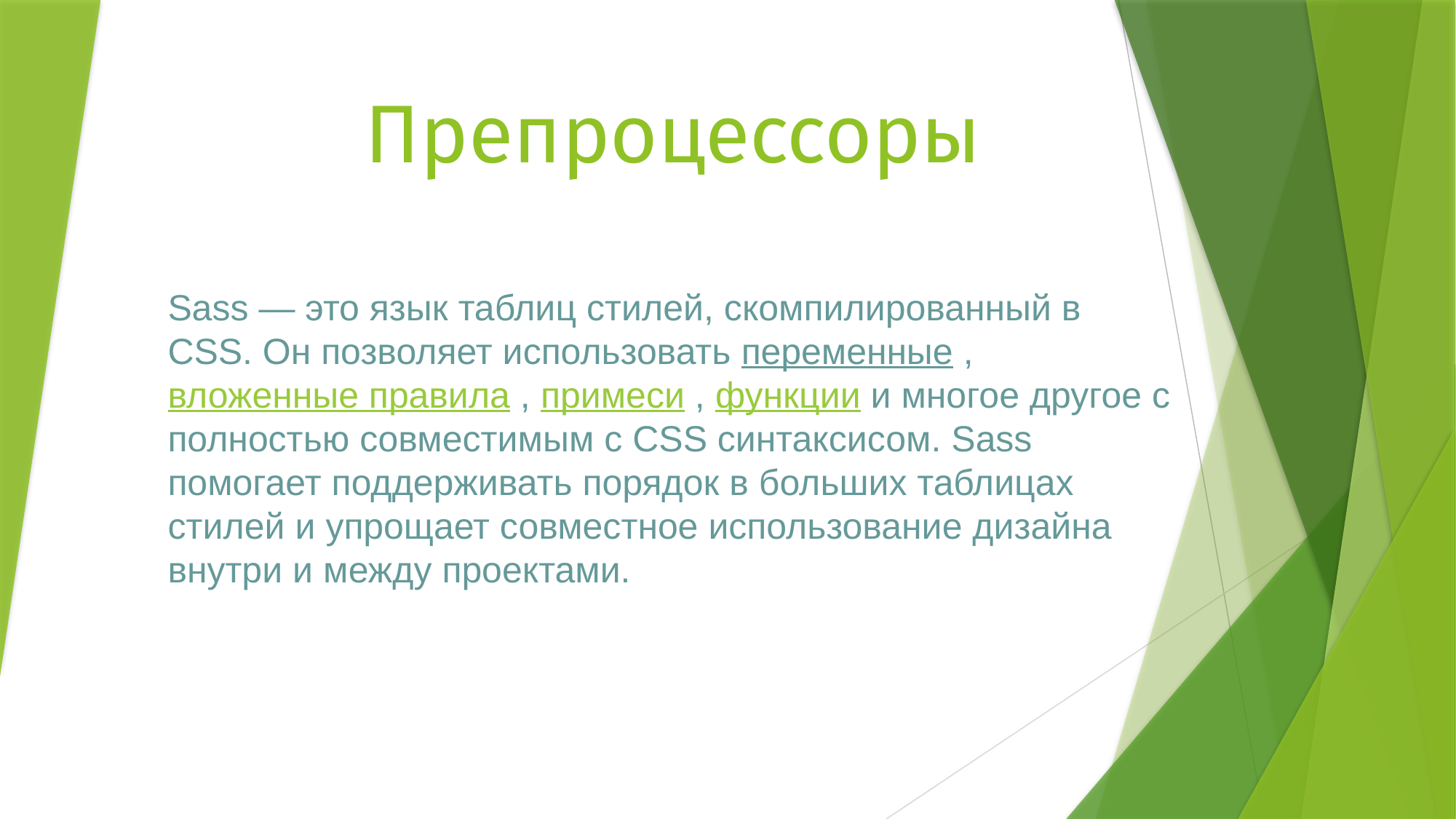

# Препроцессоры
Sass — это язык таблиц стилей, скомпилированный в CSS. Он позволяет использовать переменные , вложенные правила , примеси , функции и многое другое с полностью совместимым с CSS синтаксисом. Sass помогает поддерживать порядок в больших таблицах стилей и упрощает совместное использование дизайна внутри и между проектами.